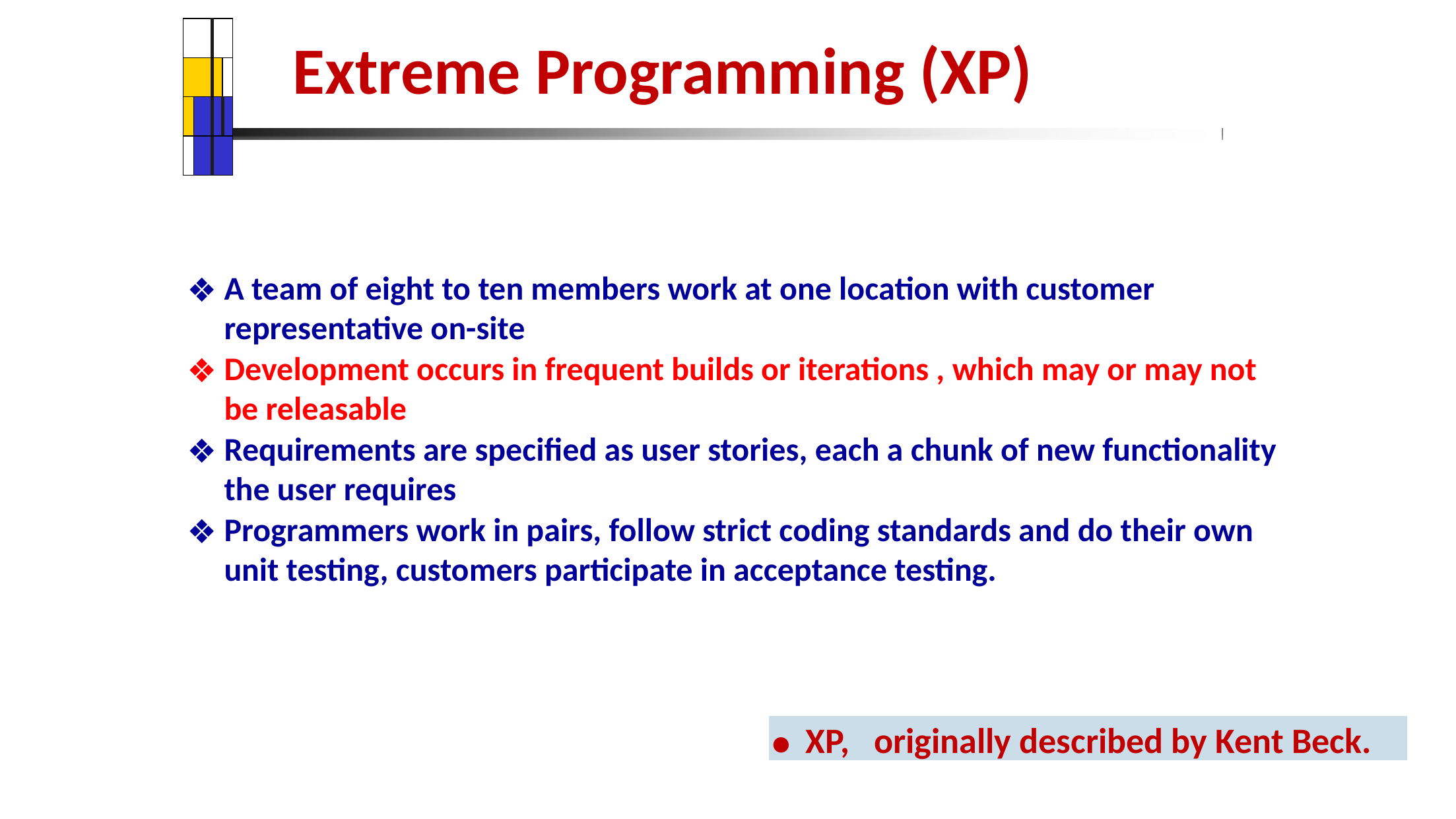

|  |  |  |  |
| --- | --- | --- | --- |
|  |  |  |  |
|  |  |  |  |
|  |  |  |  |
# Extreme Programming (XP)

A team of eight to ten members work at one location with customer representative on-site
Development occurs in frequent builds or iterations , which may or may not be releasable
Requirements are specified as user stories, each a chunk of new functionality the user requires
Programmers work in pairs, follow strict coding standards and do their own unit testing, customers participate in acceptance testing.

XP,   originally described by Kent Beck.